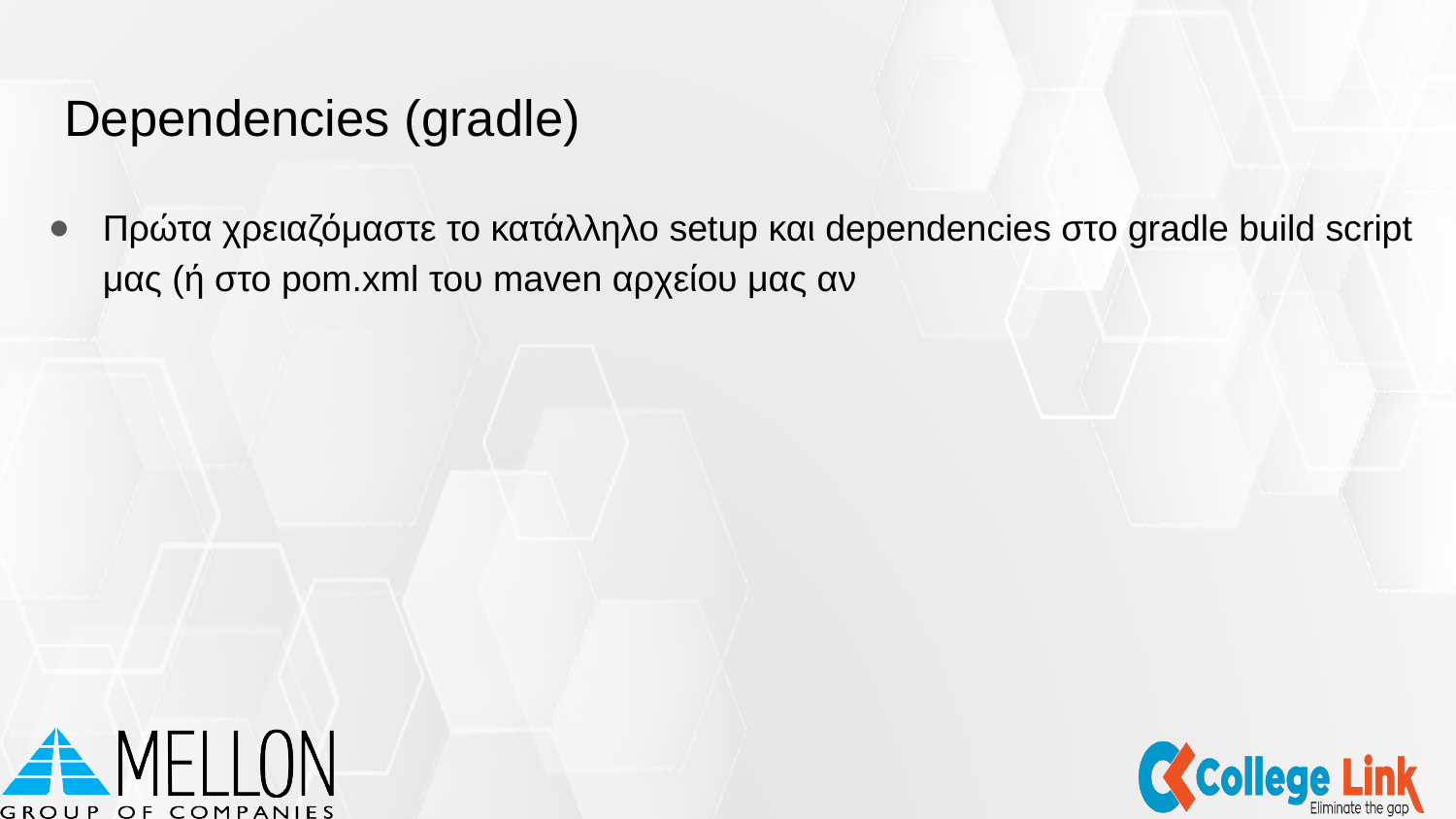

# Dependencies (gradle)
Πρώτα χρειαζόμαστε το κατάλληλο setup και dependencies στο gradle build script μας (ή στο pom.xml του maven αρχείου μας αν